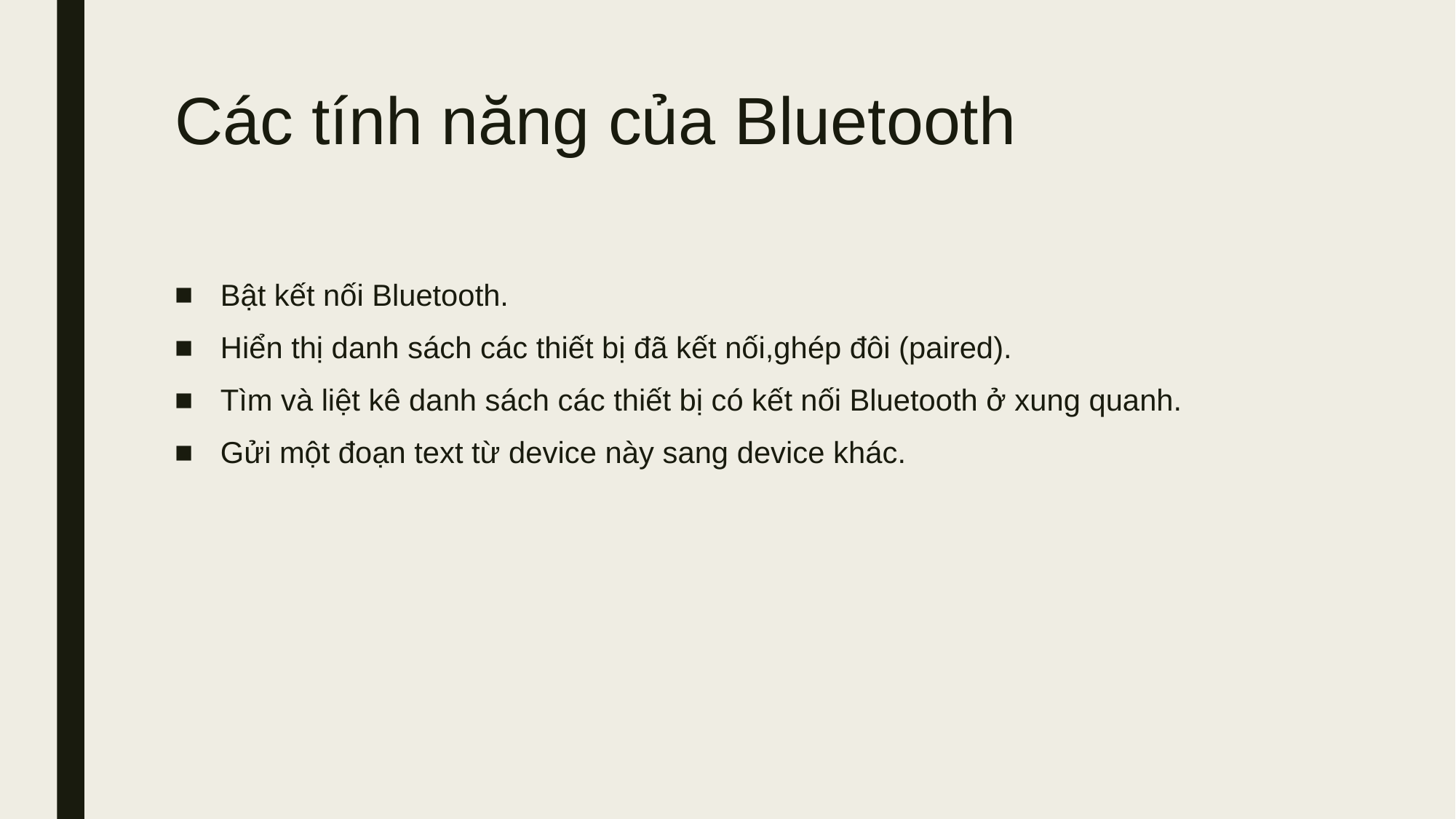

# Các tính năng của Bluetooth
Bật kết nối Bluetooth.
Hiển thị danh sách các thiết bị đã kết nối,ghép đôi (paired).
Tìm và liệt kê danh sách các thiết bị có kết nối Bluetooth ở xung quanh.
Gửi một đoạn text từ device này sang device khác.